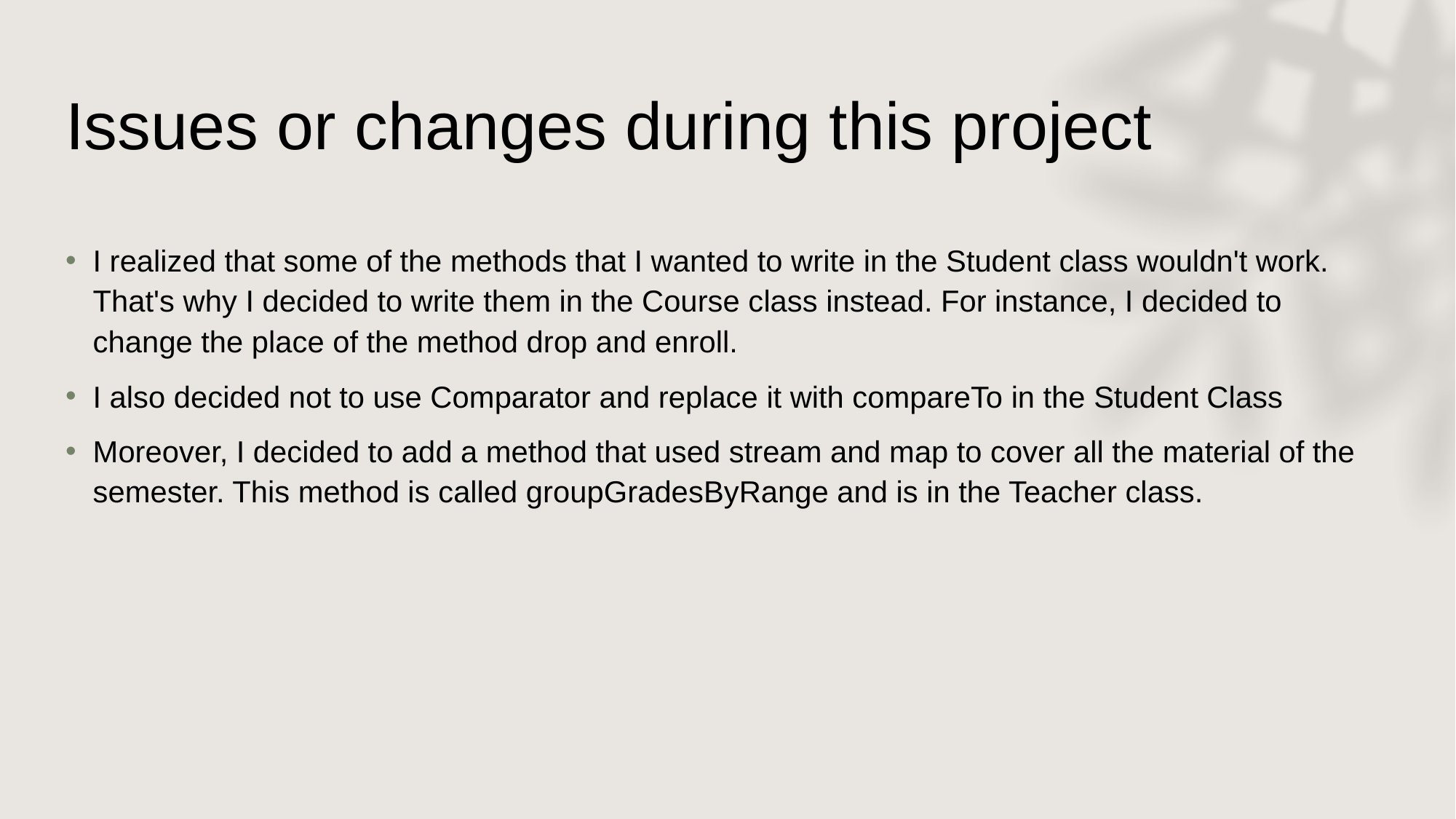

# Issues or changes during this project
I realized that some of the methods that I wanted to write in the Student class wouldn't work. That's why I decided to write them in the Course class instead. For instance, I decided to change the place of the method drop and enroll.
I also decided not to use Comparator and replace it with compareTo in the Student Class
Moreover, I decided to add a method that used stream and map to cover all the material of the semester. This method is called groupGradesByRange and is in the Teacher class.